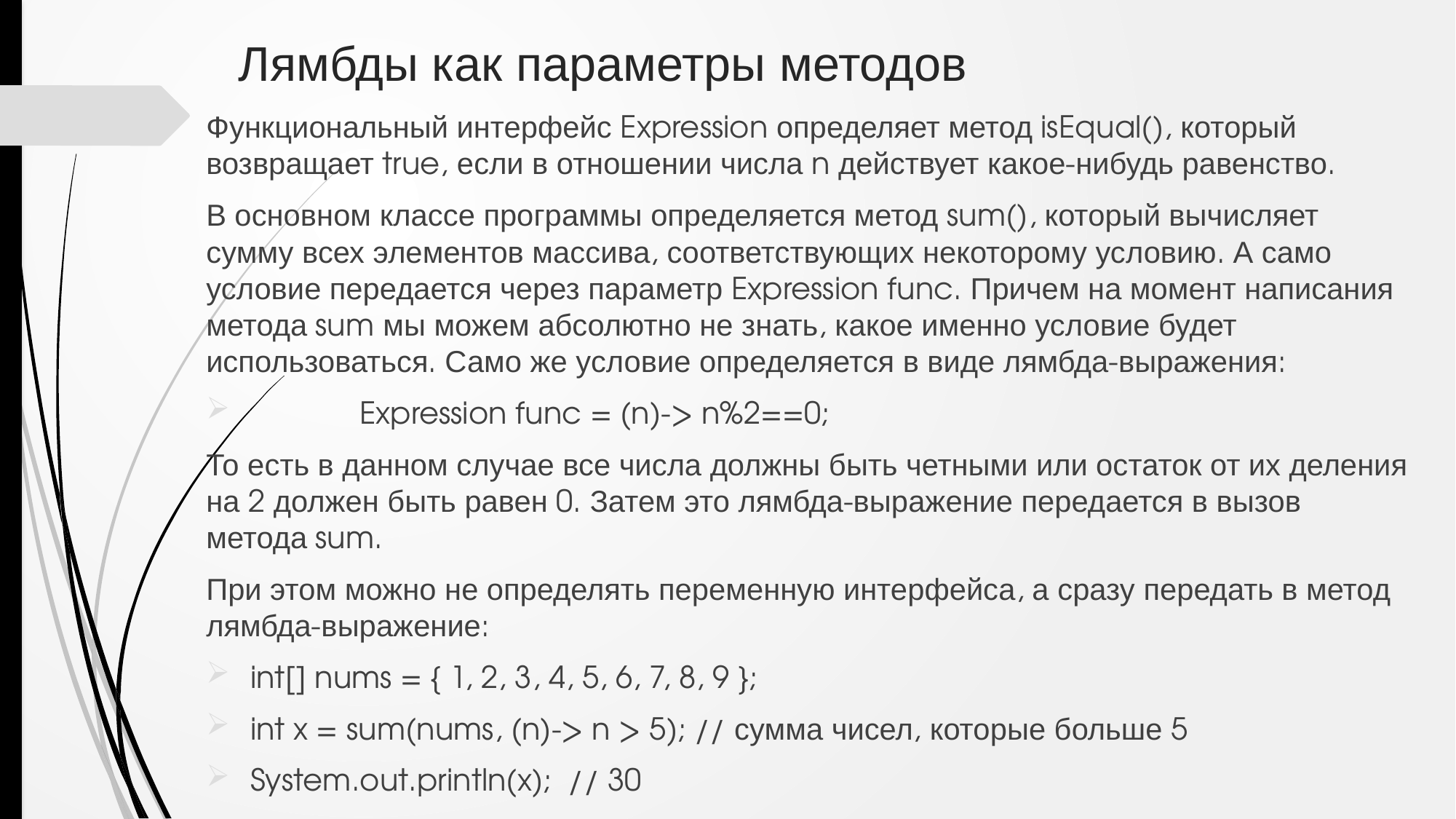

# Лямбды как параметры методов
Функциональный интерфейс Expression определяет метод isEqual(), который возвращает true, если в отношении числа n действует какое-нибудь равенство.
В основном классе программы определяется метод sum(), который вычисляет сумму всех элементов массива, соответствующих некоторому условию. А само условие передается через параметр Expression func. Причем на момент написания метода sum мы можем абсолютно не знать, какое именно условие будет использоваться. Само же условие определяется в виде лямбда-выражения:
	Expression func = (n)-> n%2==0;
То есть в данном случае все числа должны быть четными или остаток от их деления на 2 должен быть равен 0. Затем это лямбда-выражение передается в вызов метода sum.
При этом можно не определять переменную интерфейса, а сразу передать в метод лямбда-выражение:
int[] nums = { 1, 2, 3, 4, 5, 6, 7, 8, 9 };
int x = sum(nums, (n)-> n > 5); // сумма чисел, которые больше 5
System.out.println(x);  // 30